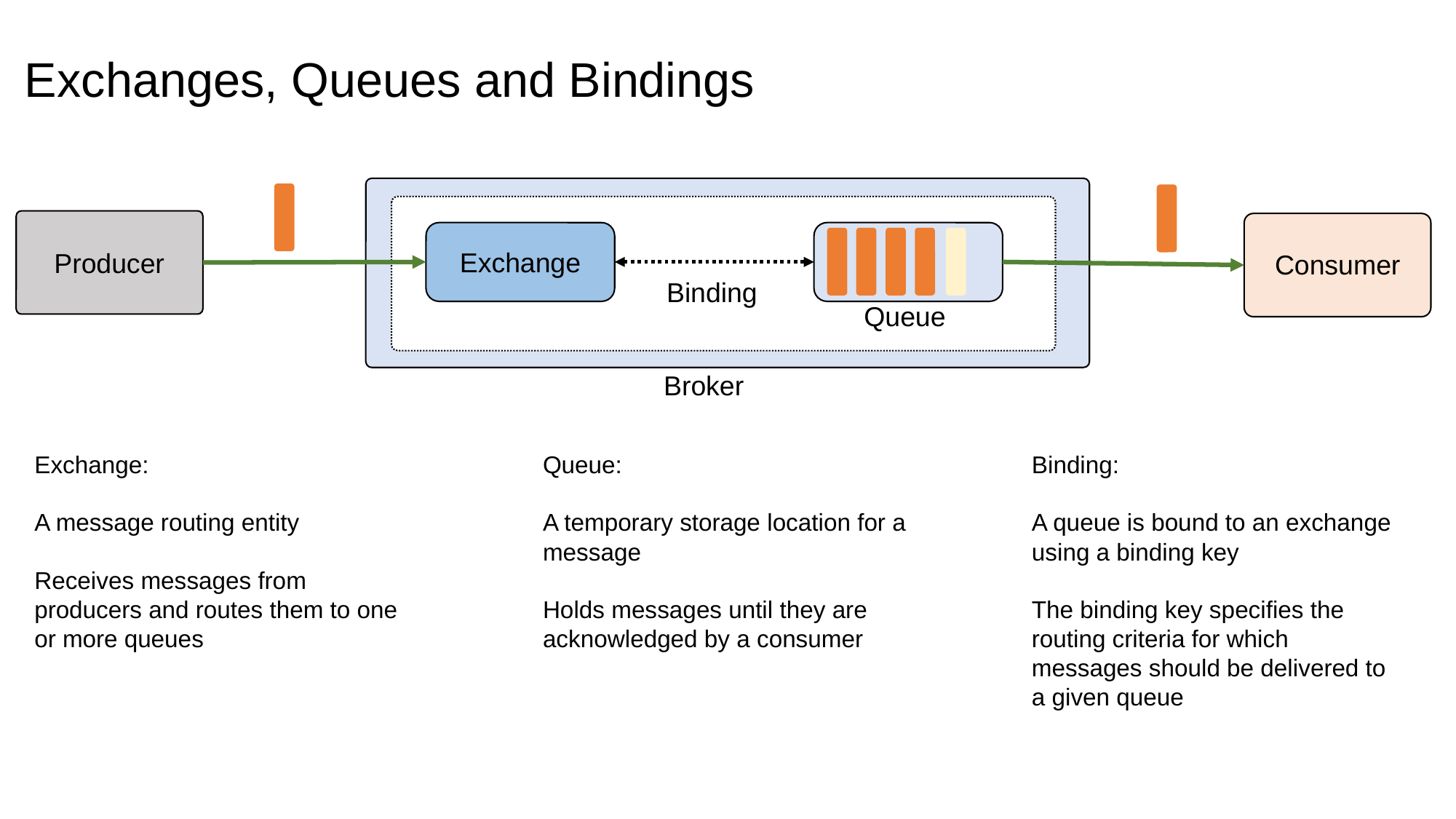

Exchanges, Queues and Bindings

Producer

Consumer
Exchange

Binding
Queue
Broker
Exchange:

A message routing entity

Receives messages from producers and routes them to one or more queues
Queue:

A temporary storage location for a message

Holds messages until they are acknowledged by a consumer
Binding:

A queue is bound to an exchange using a binding key

The binding key specifies the routing criteria for which messages should be delivered to a given queue